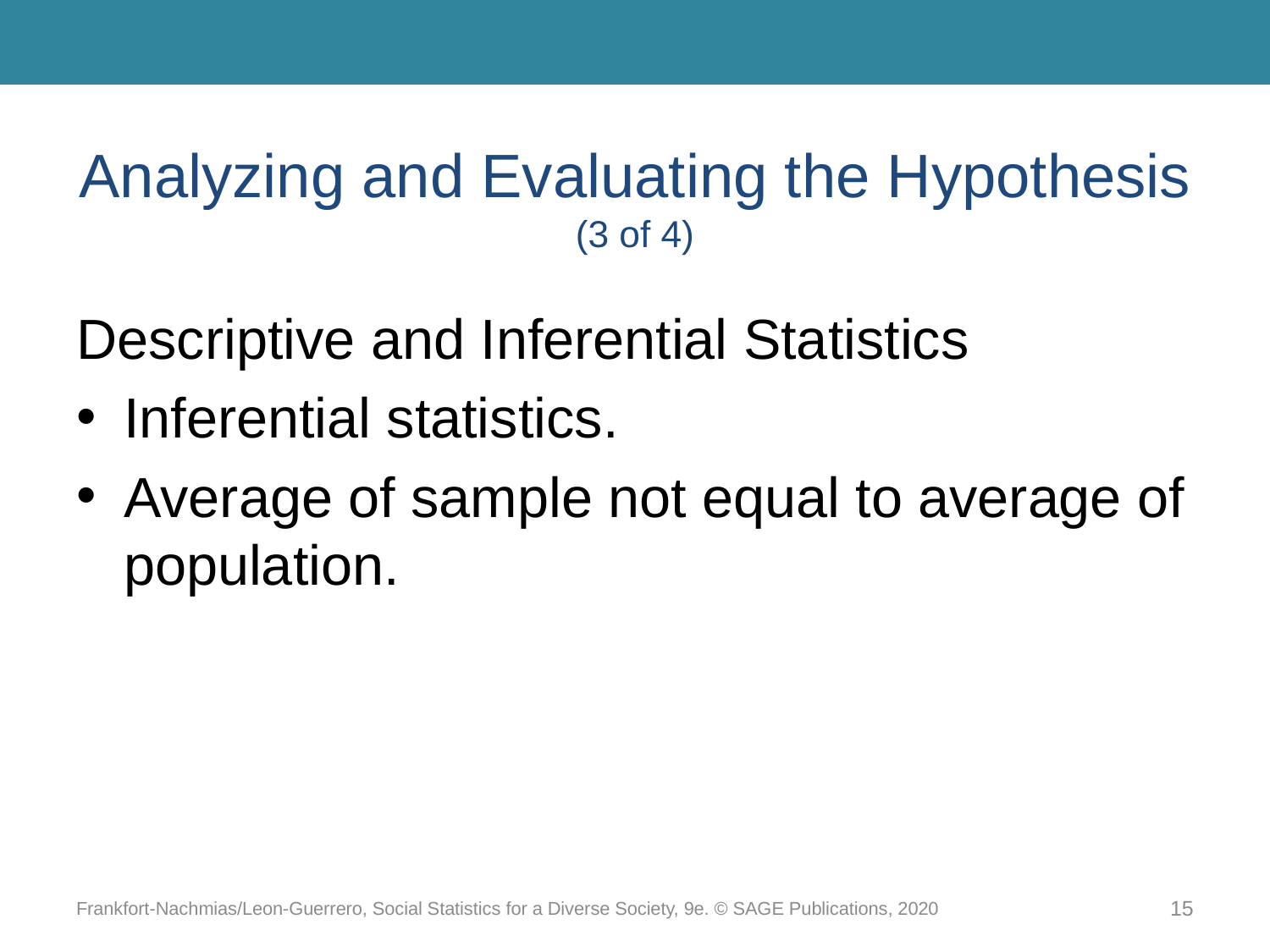

# Analyzing and Evaluating the Hypothesis (3 of 4)
Descriptive and Inferential Statistics
Inferential statistics.
Average of sample not equal to average of population.
Frankfort-Nachmias/Leon-Guerrero, Social Statistics for a Diverse Society, 9e. © SAGE Publications, 2020
15